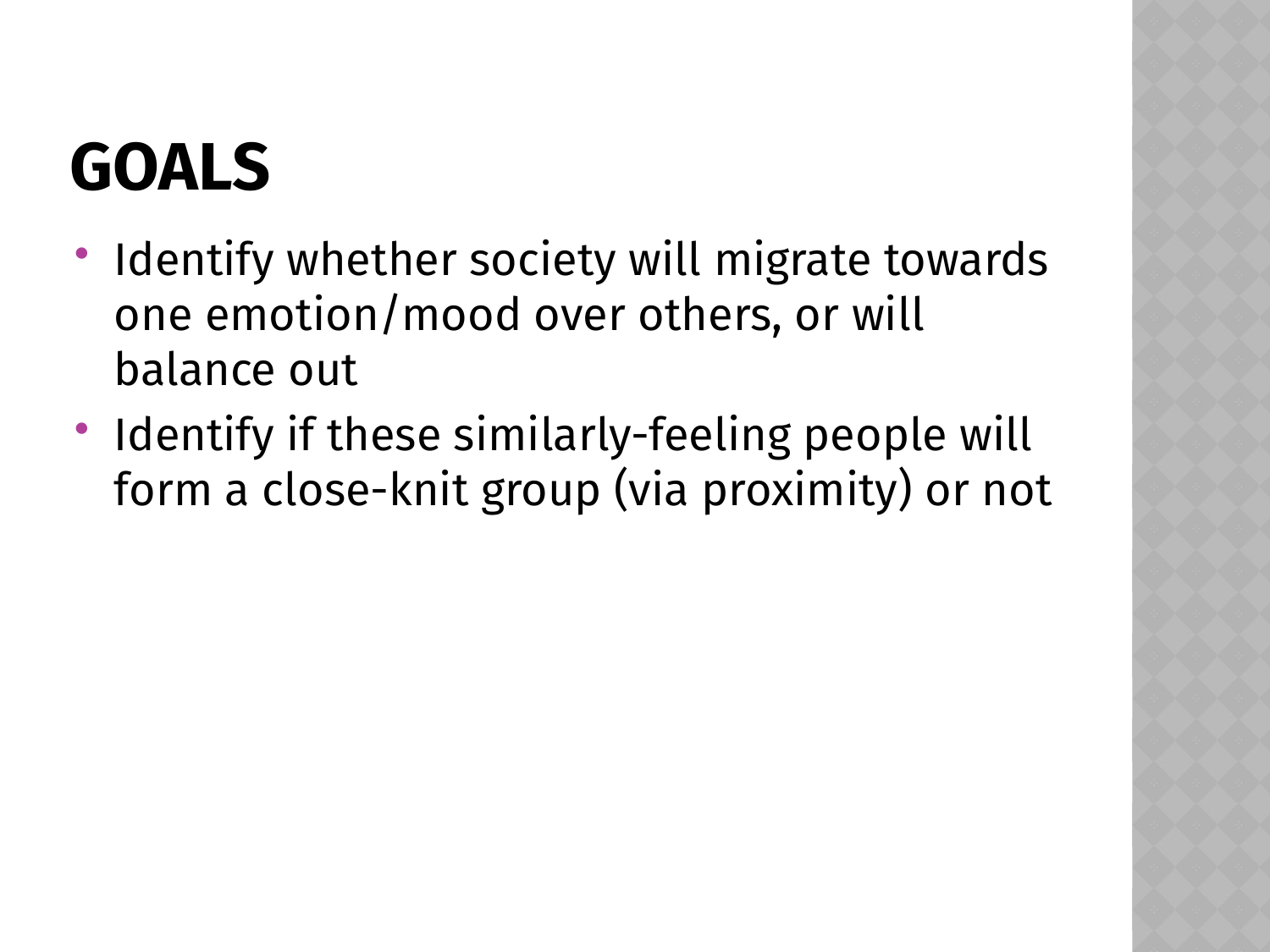

# Goals
Identify whether society will migrate towards one emotion/mood over others, or will balance out
Identify if these similarly-feeling people will form a close-knit group (via proximity) or not